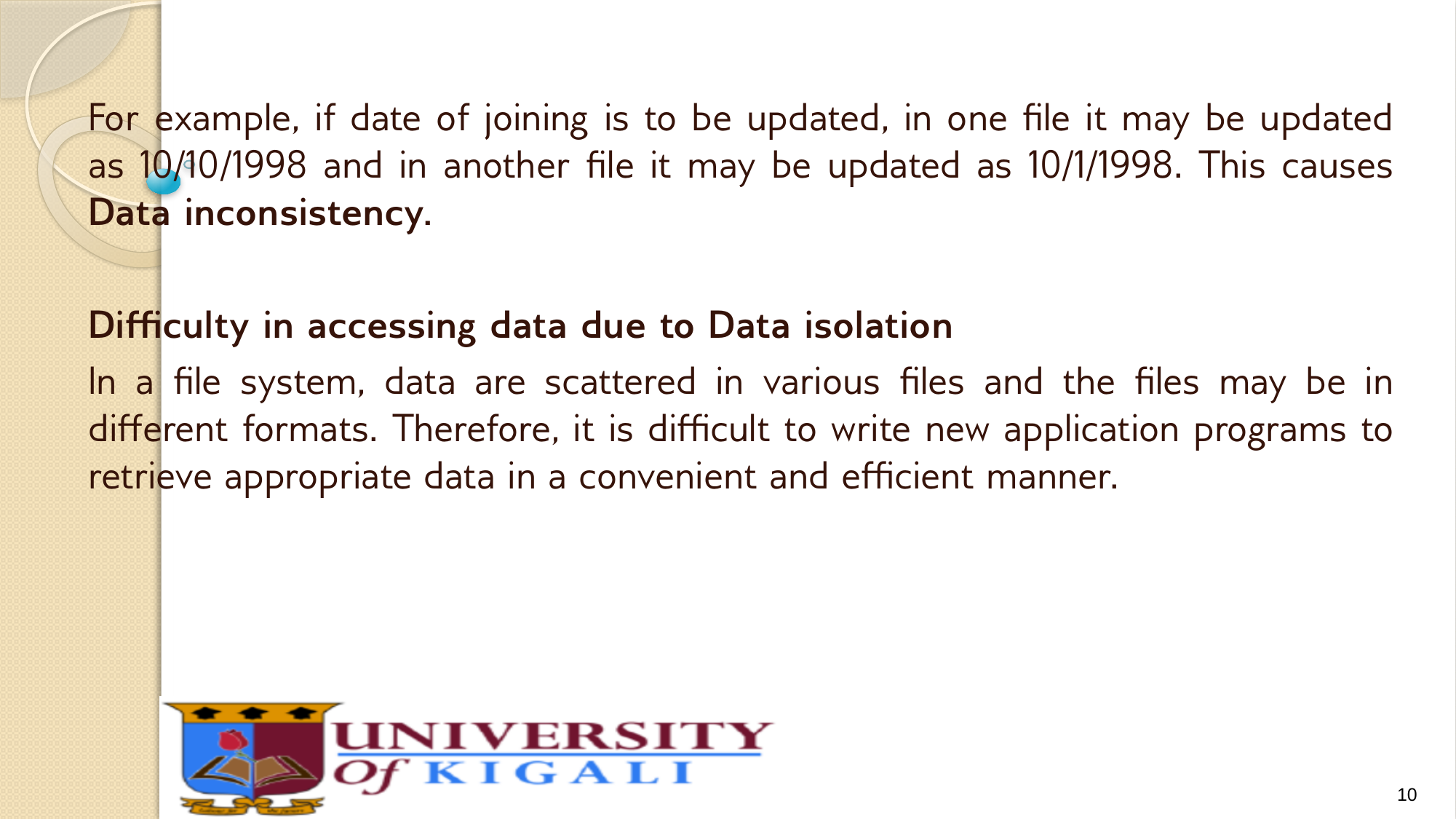

For example, if date of joining is to be updated, in one file it may be updated as 10/10/1998 and in another file it may be updated as 10/1/1998. This causes Data inconsistency.

Difficulty in accessing data due to Data isolation
In a file system, data are scattered in various files and the files may be in different formats. Therefore, it is difficult to write new application programs to retrieve appropriate data in a convenient and efficient manner.
10